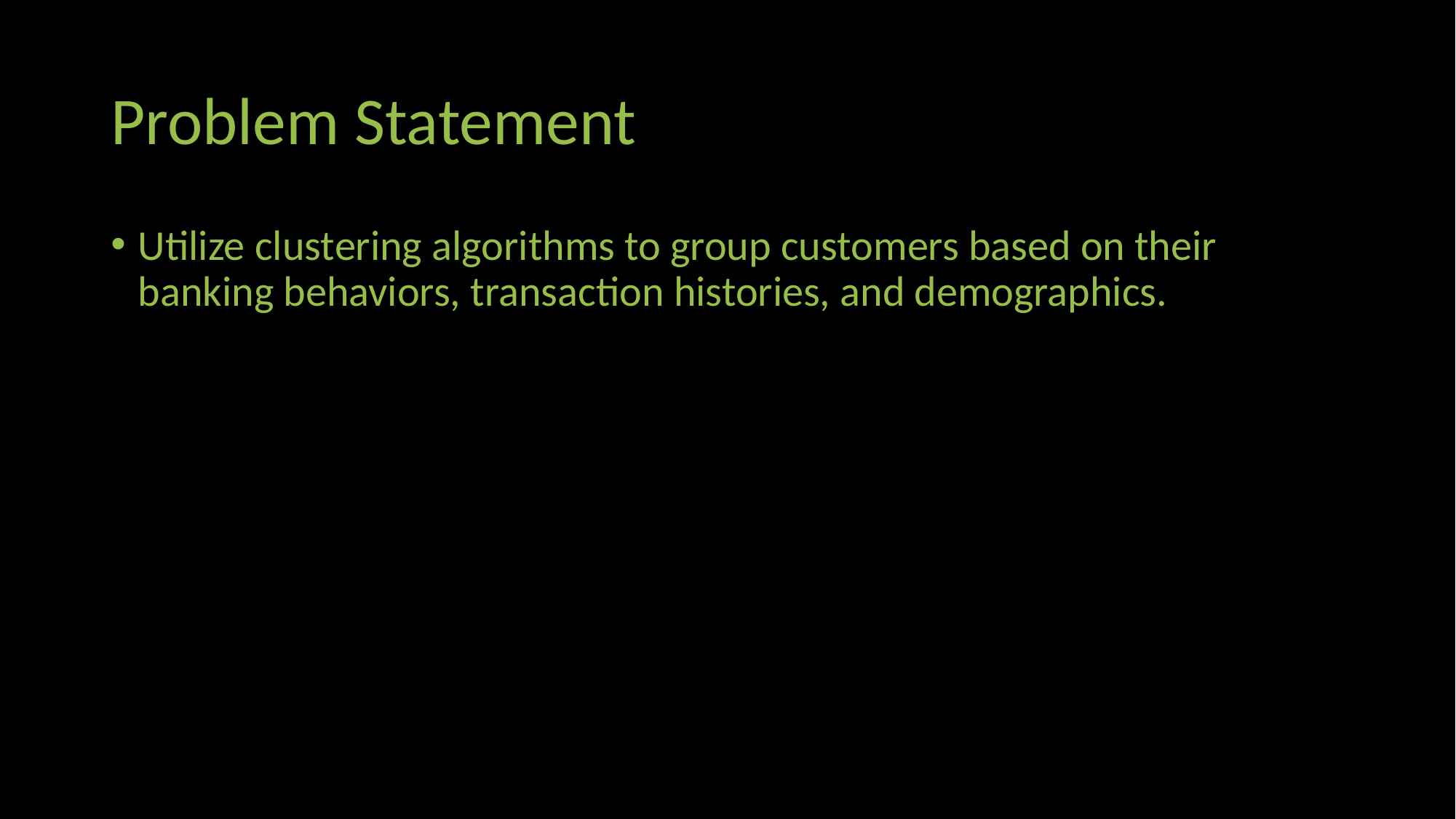

# Problem Statement
Utilize clustering algorithms to group customers based on their banking behaviors, transaction histories, and demographics.